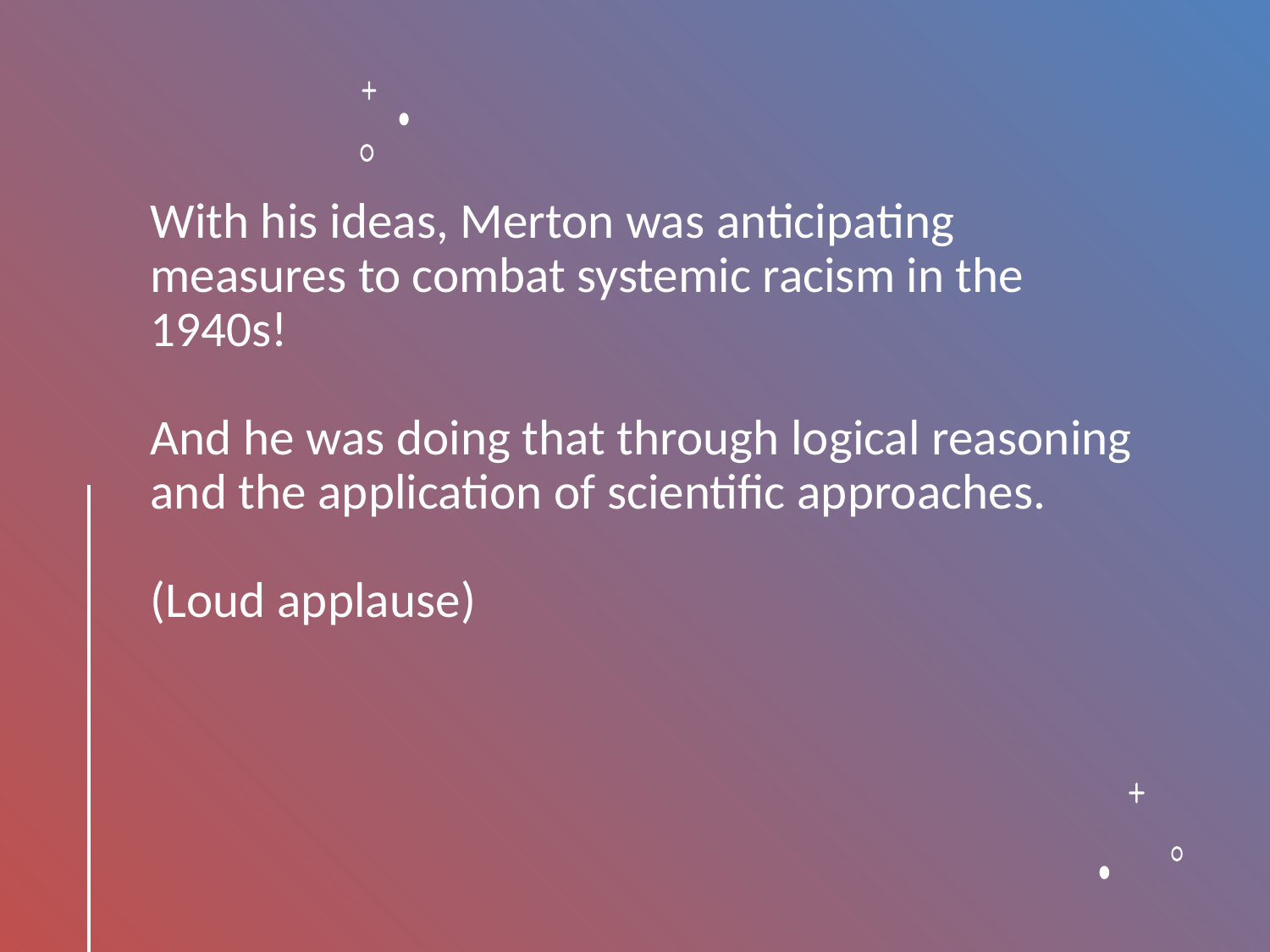

# With his ideas, Merton was anticipating measures to combat systemic racism in the 1940s! And he was doing that through logical reasoning and the application of scientific approaches. (Loud applause)